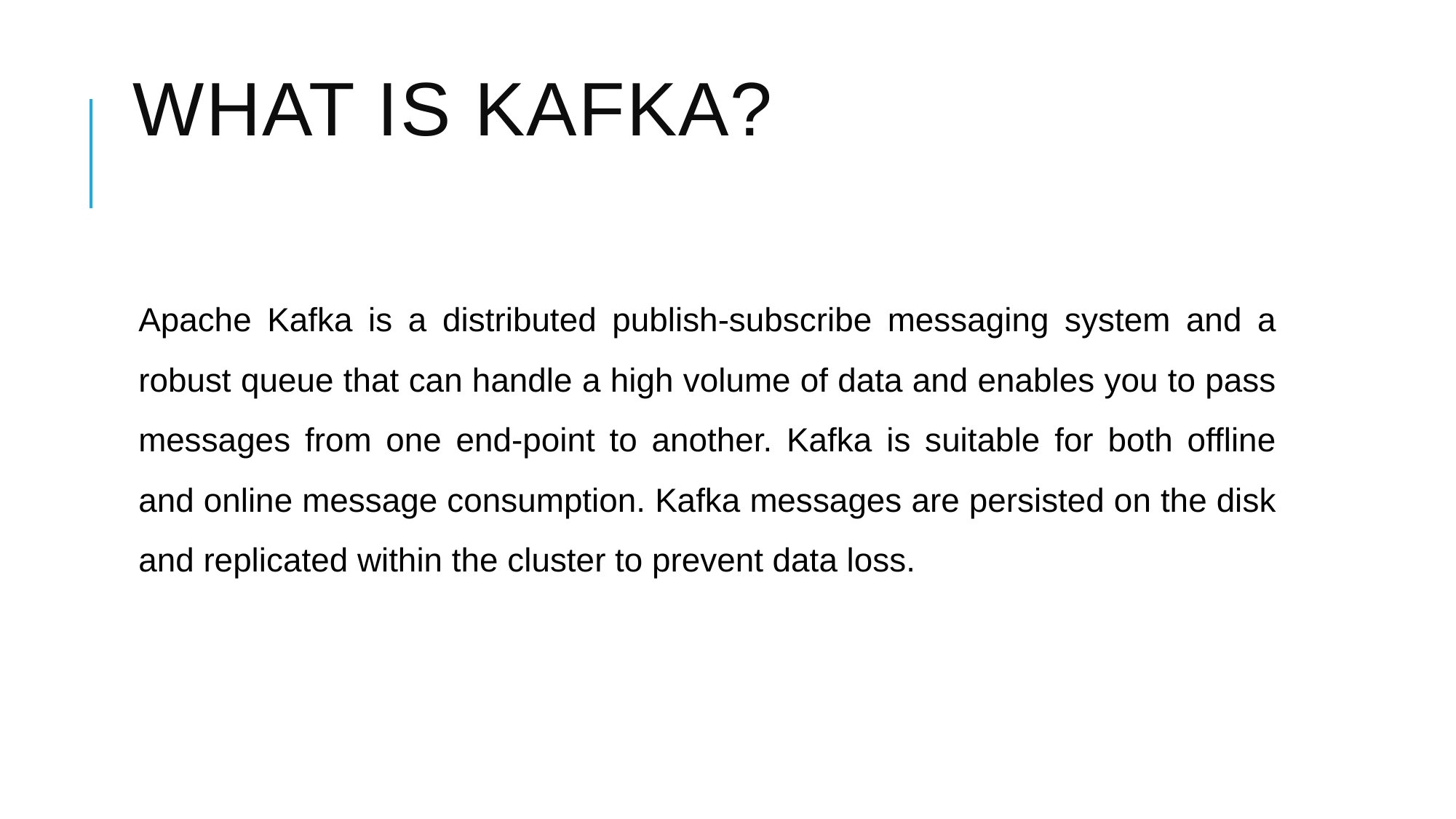

# What is Kafka?
Apache Kafka is a distributed publish-subscribe messaging system and a robust queue that can handle a high volume of data and enables you to pass messages from one end-point to another. Kafka is suitable for both offline and online message consumption. Kafka messages are persisted on the disk and replicated within the cluster to prevent data loss.